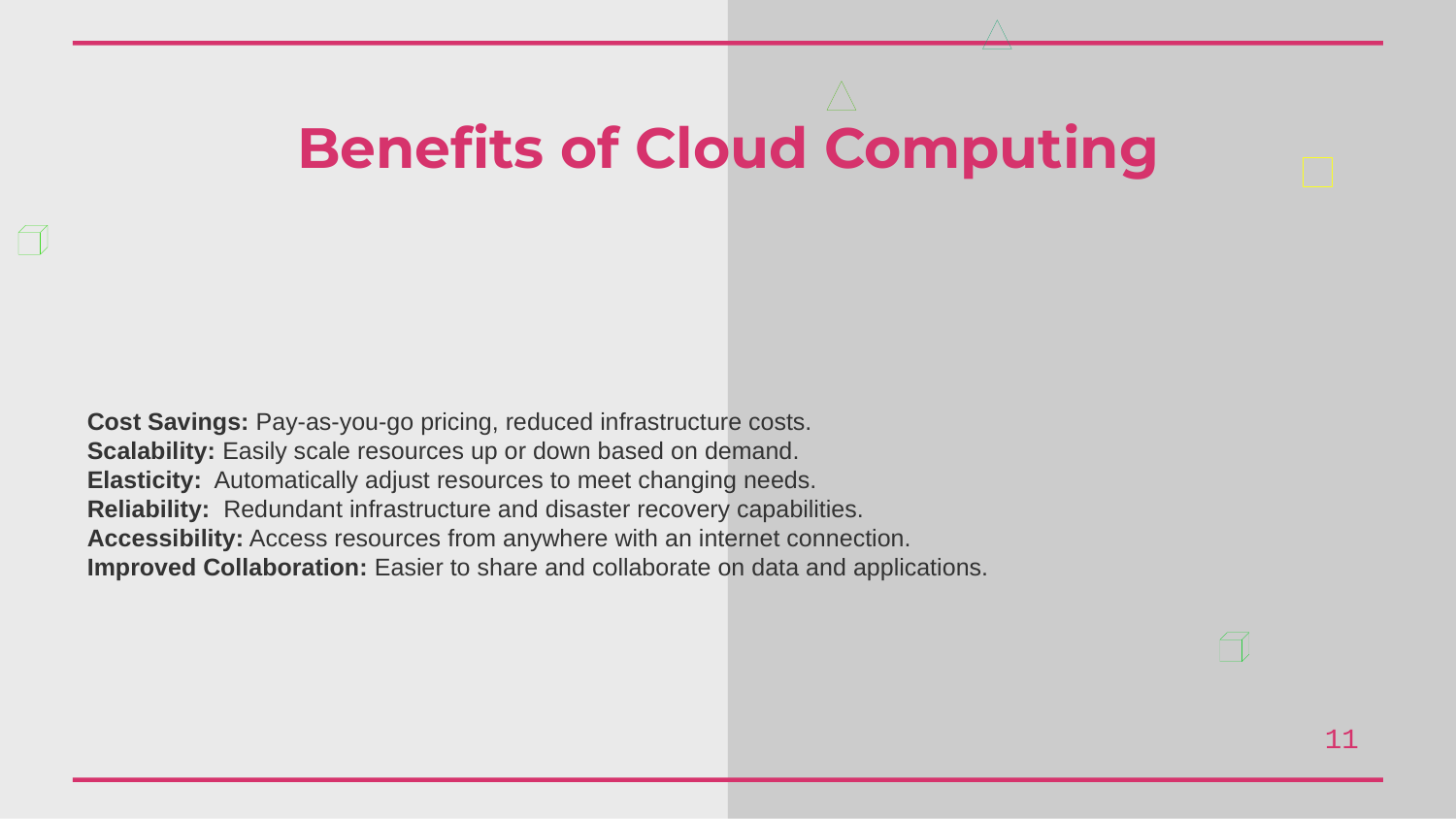

Benefits of Cloud Computing

Cost Savings: Pay-as-you-go pricing, reduced infrastructure costs.
Scalability: Easily scale resources up or down based on demand.
Elasticity:  Automatically adjust resources to meet changing needs.
Reliability:  Redundant infrastructure and disaster recovery capabilities.
Accessibility: Access resources from anywhere with an internet connection.
Improved Collaboration: Easier to share and collaborate on data and applications.

11